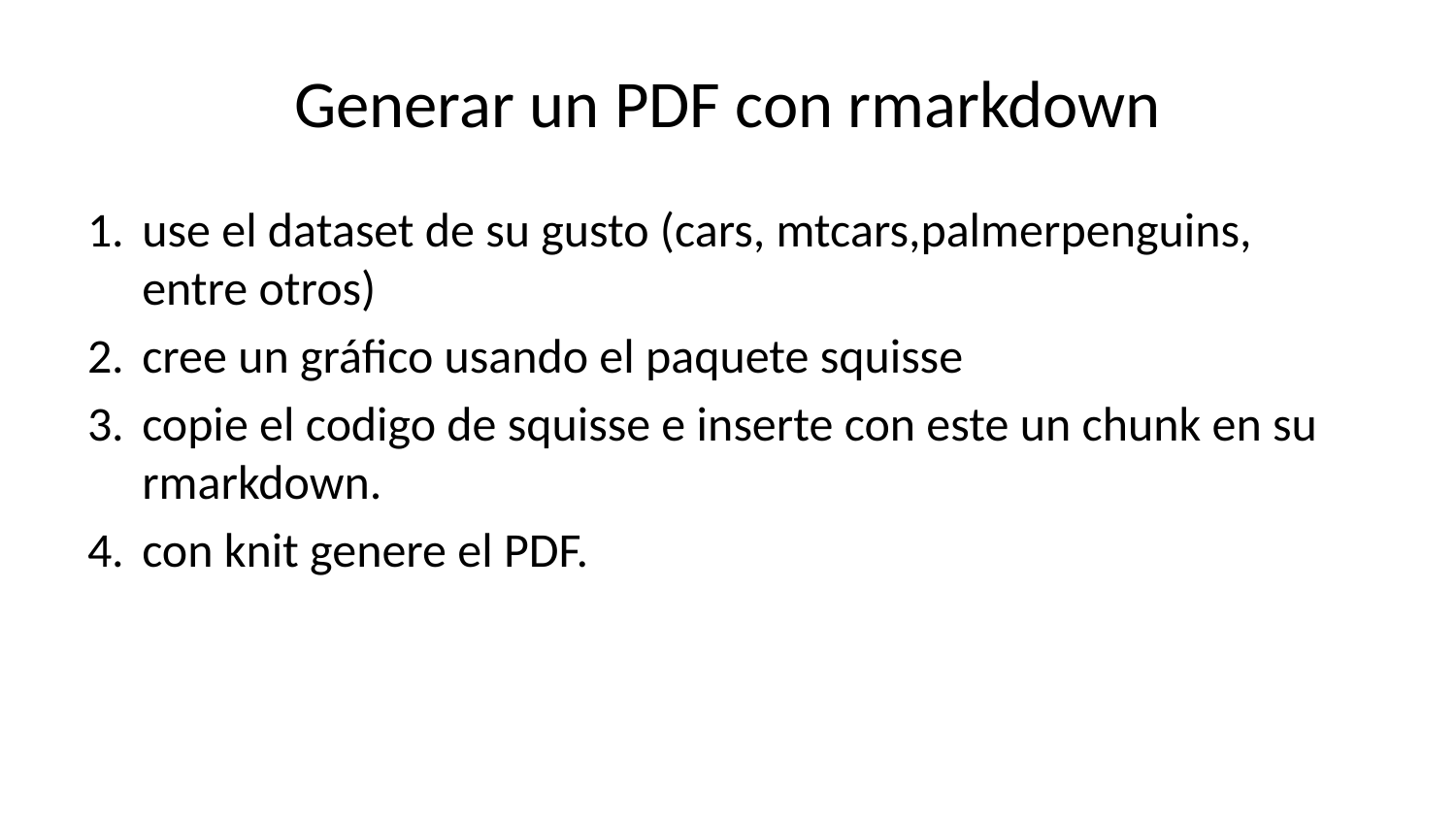

# Generar un PDF con rmarkdown
use el dataset de su gusto (cars, mtcars,palmerpenguins, entre otros)
cree un gráfico usando el paquete squisse
copie el codigo de squisse e inserte con este un chunk en su rmarkdown.
con knit genere el PDF.